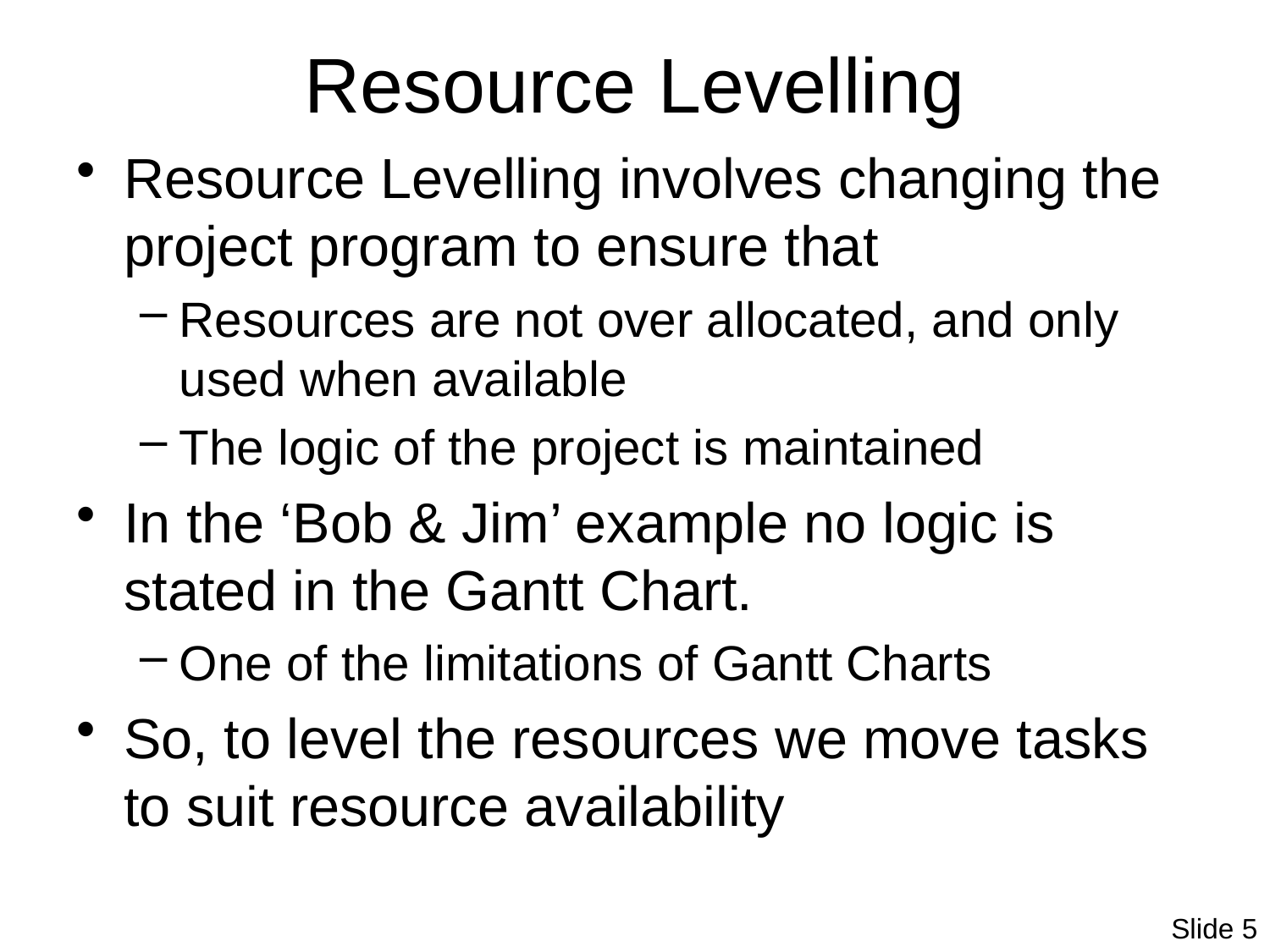

# Resource Levelling
Resource Levelling involves changing the project program to ensure that
Resources are not over allocated, and only used when available
The logic of the project is maintained
In the ‘Bob & Jim’ example no logic is stated in the Gantt Chart.
One of the limitations of Gantt Charts
So, to level the resources we move tasks to suit resource availability